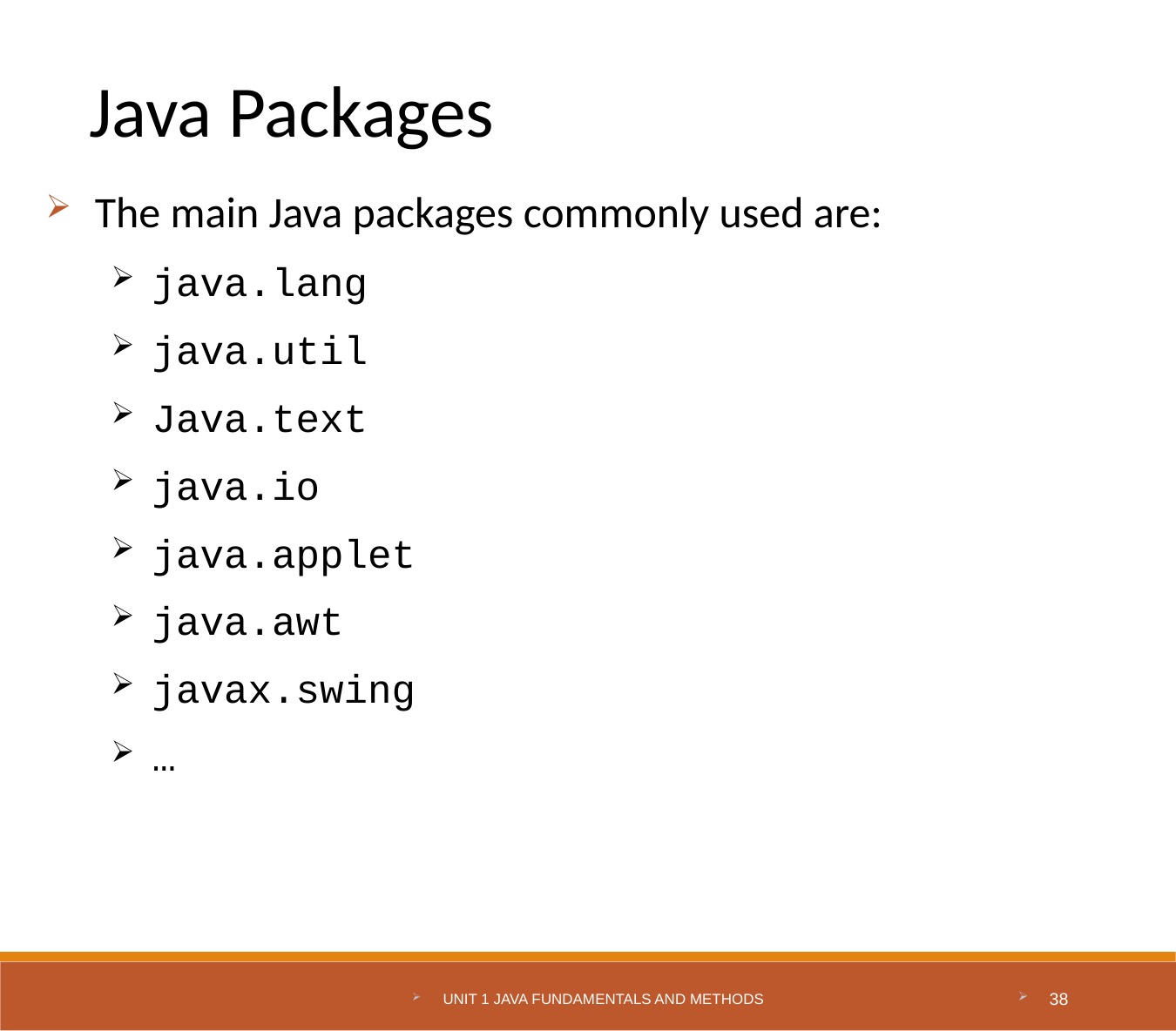

Java Packages
The main Java packages commonly used are:
java.lang
java.util
Java.text
java.io
java.applet
java.awt
javax.swing
…

Unit 1 Java Fundamentals and Methods
38